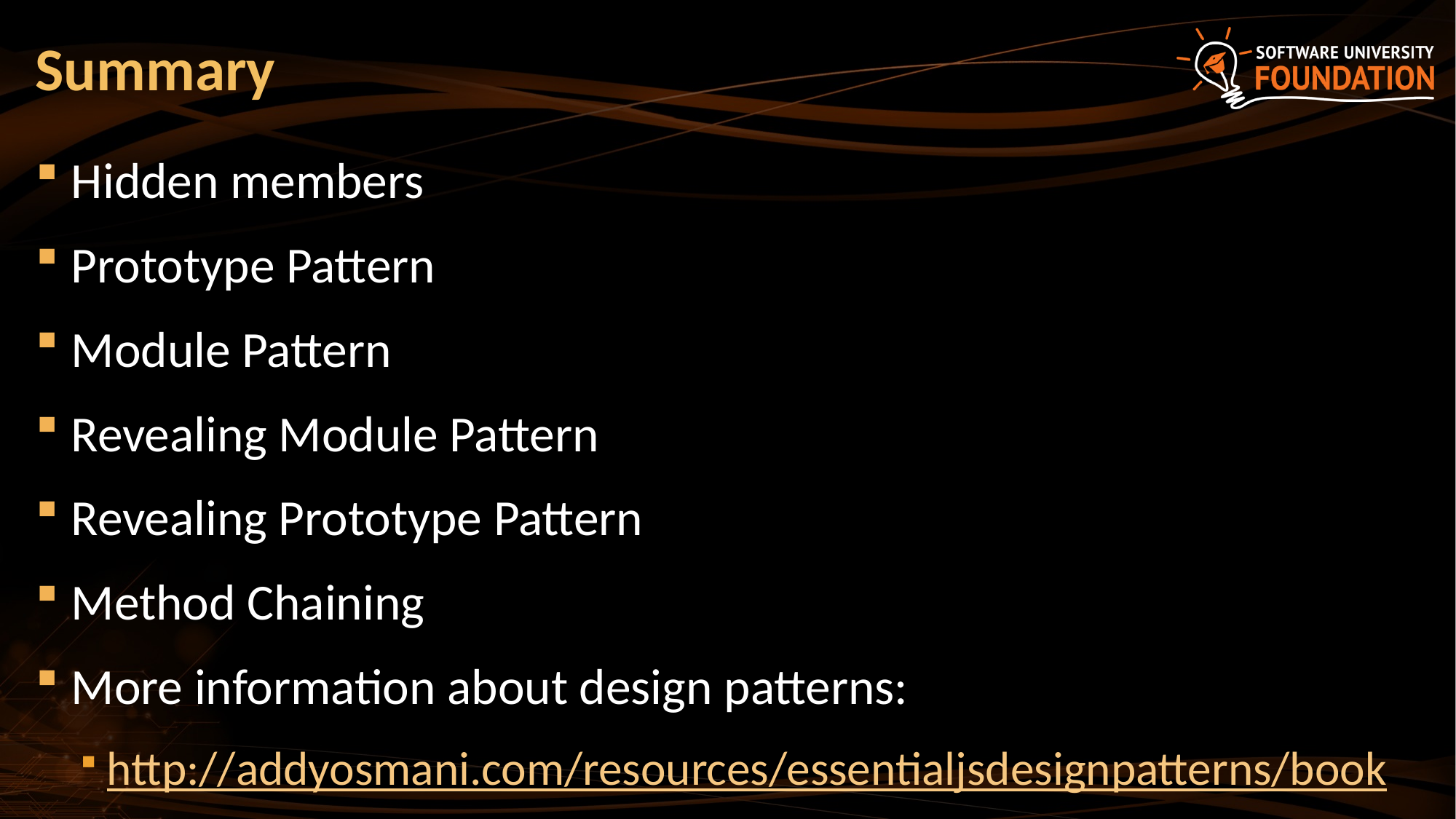

# Summary
Hidden members
Prototype Pattern
Module Pattern
Revealing Module Pattern
Revealing Prototype Pattern
Method Chaining
More information about design patterns:
http://addyosmani.com/resources/essentialjsdesignpatterns/book